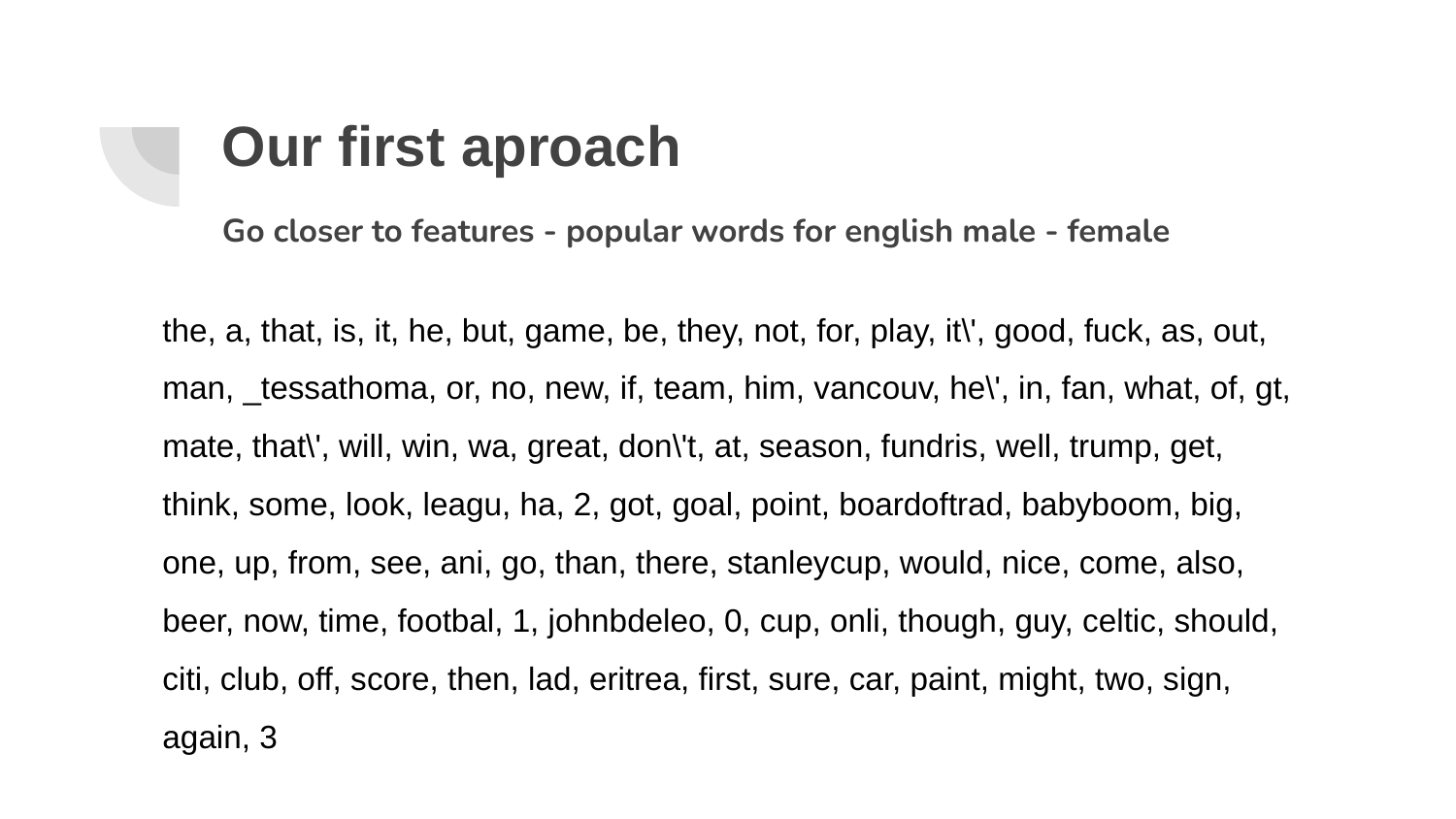

# Our first aproach

Go closer to features - popular words for english male - female
the, a, that, is, it, he, but, game, be, they, not, for, play, it\', good, fuck, as, out, man, _tessathoma, or, no, new, if, team, him, vancouv, he\', in, fan, what, of, gt, mate, that\', will, win, wa, great, don\'t, at, season, fundris, well, trump, get, think, some, look, leagu, ha, 2, got, goal, point, boardoftrad, babyboom, big, one, up, from, see, ani, go, than, there, stanleycup, would, nice, come, also, beer, now, time, footbal, 1, johnbdeleo, 0, cup, onli, though, guy, celtic, should, citi, club, off, score, then, lad, eritrea, first, sure, car, paint, might, two, sign, again, 3